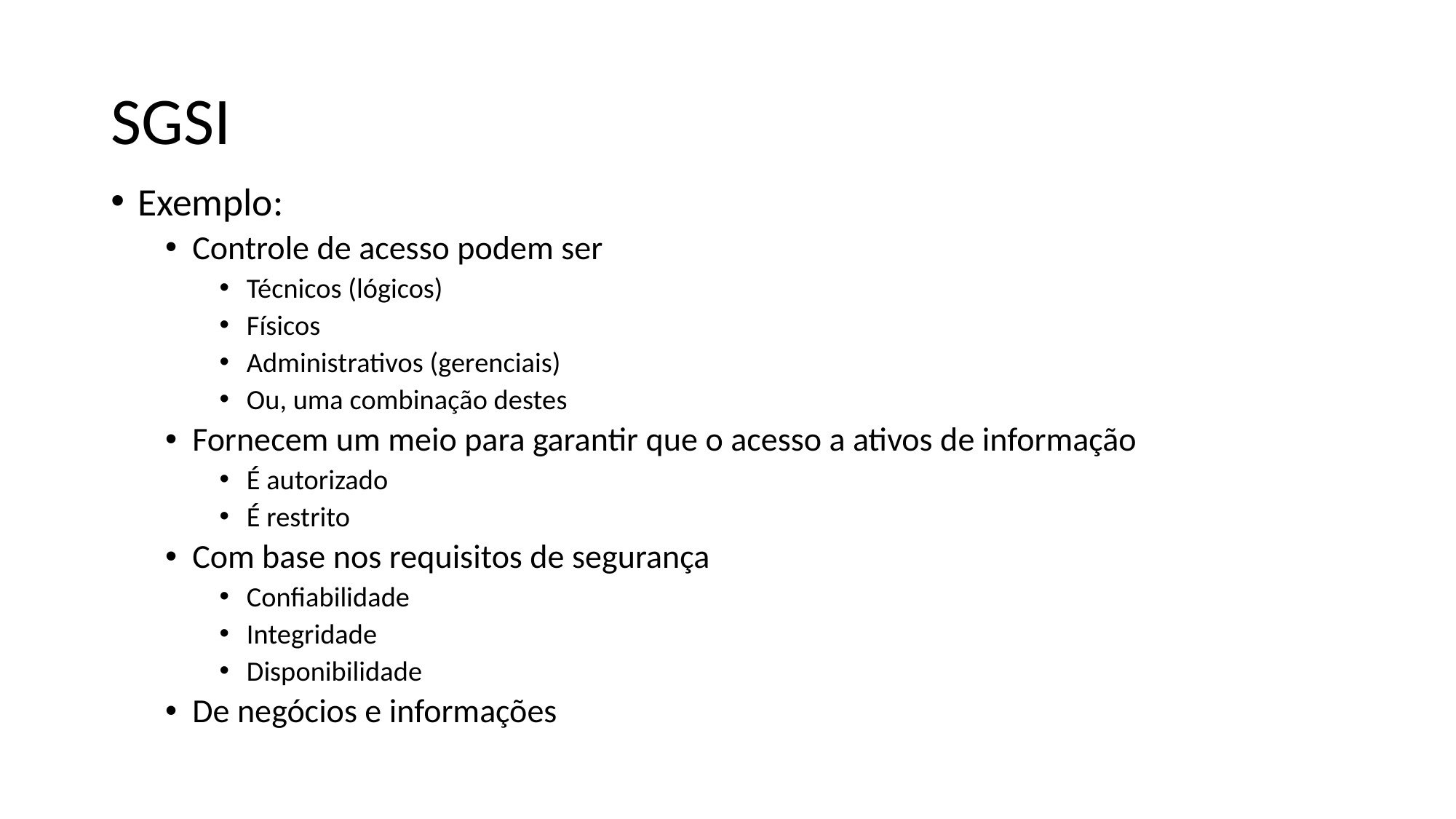

# SGSI
Exemplo:
Controle de acesso podem ser
Técnicos (lógicos)
Físicos
Administrativos (gerenciais)
Ou, uma combinação destes
Fornecem um meio para garantir que o acesso a ativos de informação
É autorizado
É restrito
Com base nos requisitos de segurança
Confiabilidade
Integridade
Disponibilidade
De negócios e informações